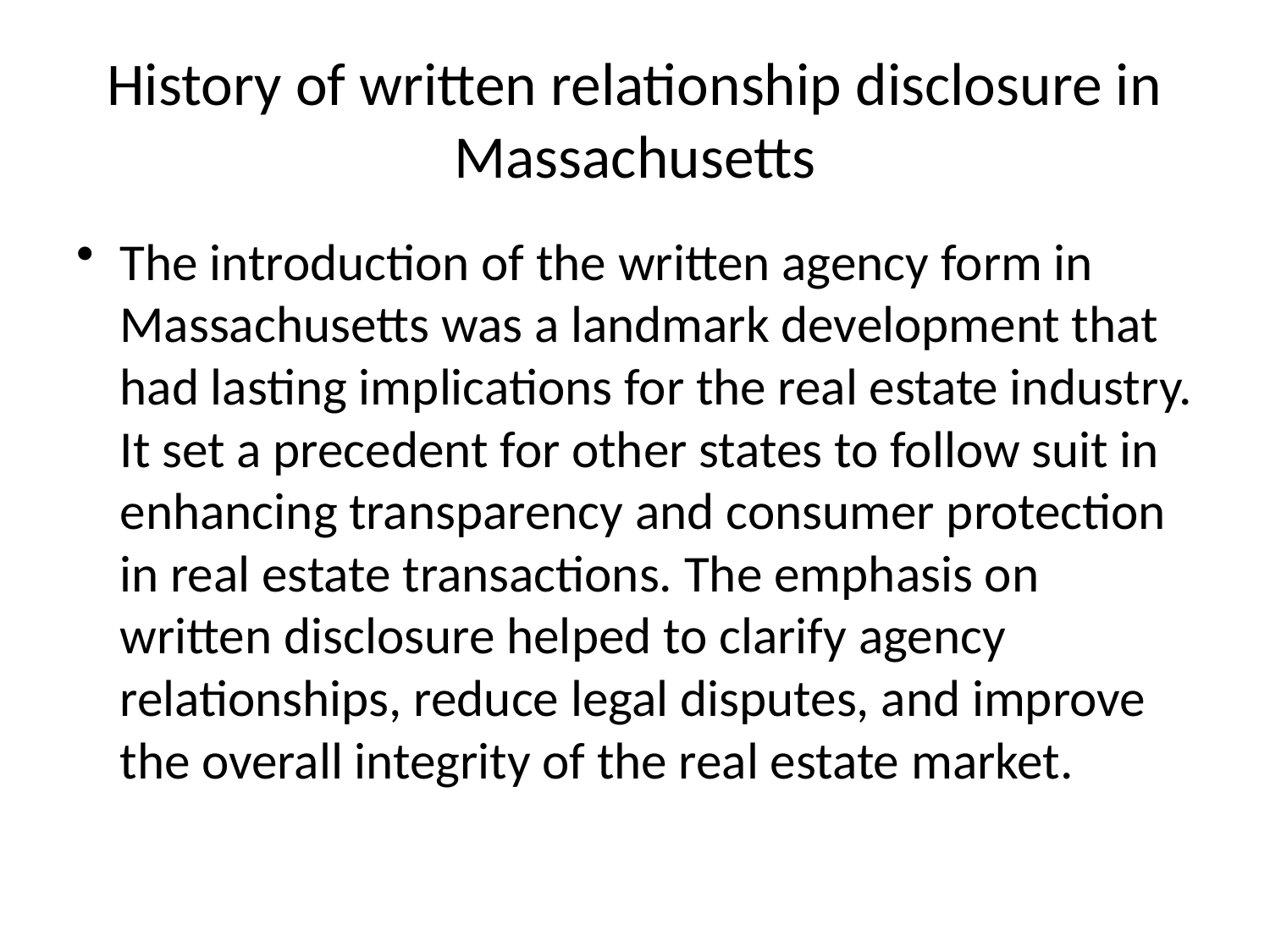

# History of written relationship disclosure in Massachusetts

The introduction of the written agency form in Massachusetts was a landmark development that had lasting implications for the real estate industry. It set a precedent for other states to follow suit in enhancing transparency and consumer protection in real estate transactions. The emphasis on written disclosure helped to clarify agency relationships, reduce legal disputes, and improve the overall integrity of the real estate market.